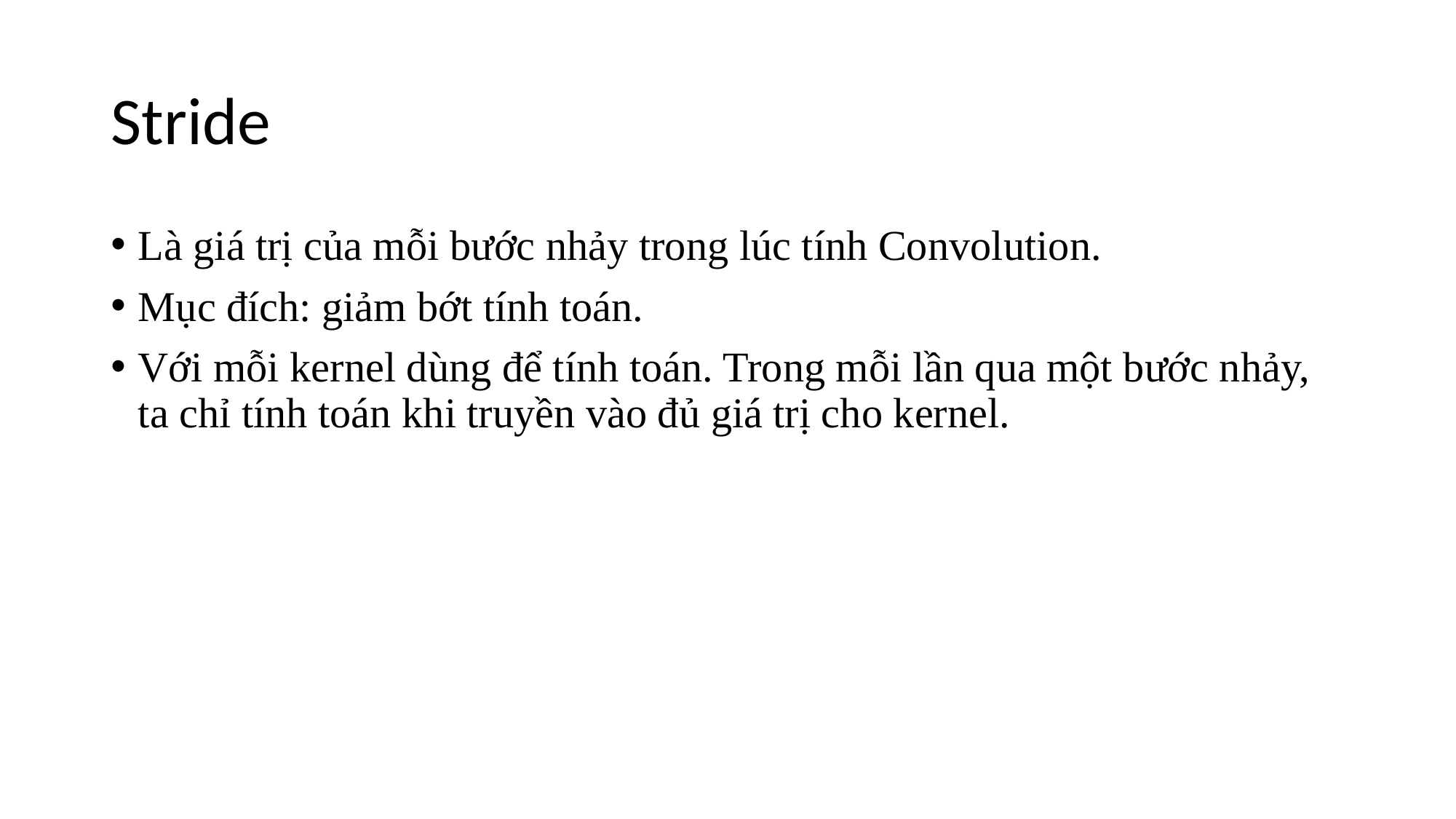

# Stride
Là giá trị của mỗi bước nhảy trong lúc tính Convolution.
Mục đích: giảm bớt tính toán.
Với mỗi kernel dùng để tính toán. Trong mỗi lần qua một bước nhảy, ta chỉ tính toán khi truyền vào đủ giá trị cho kernel.